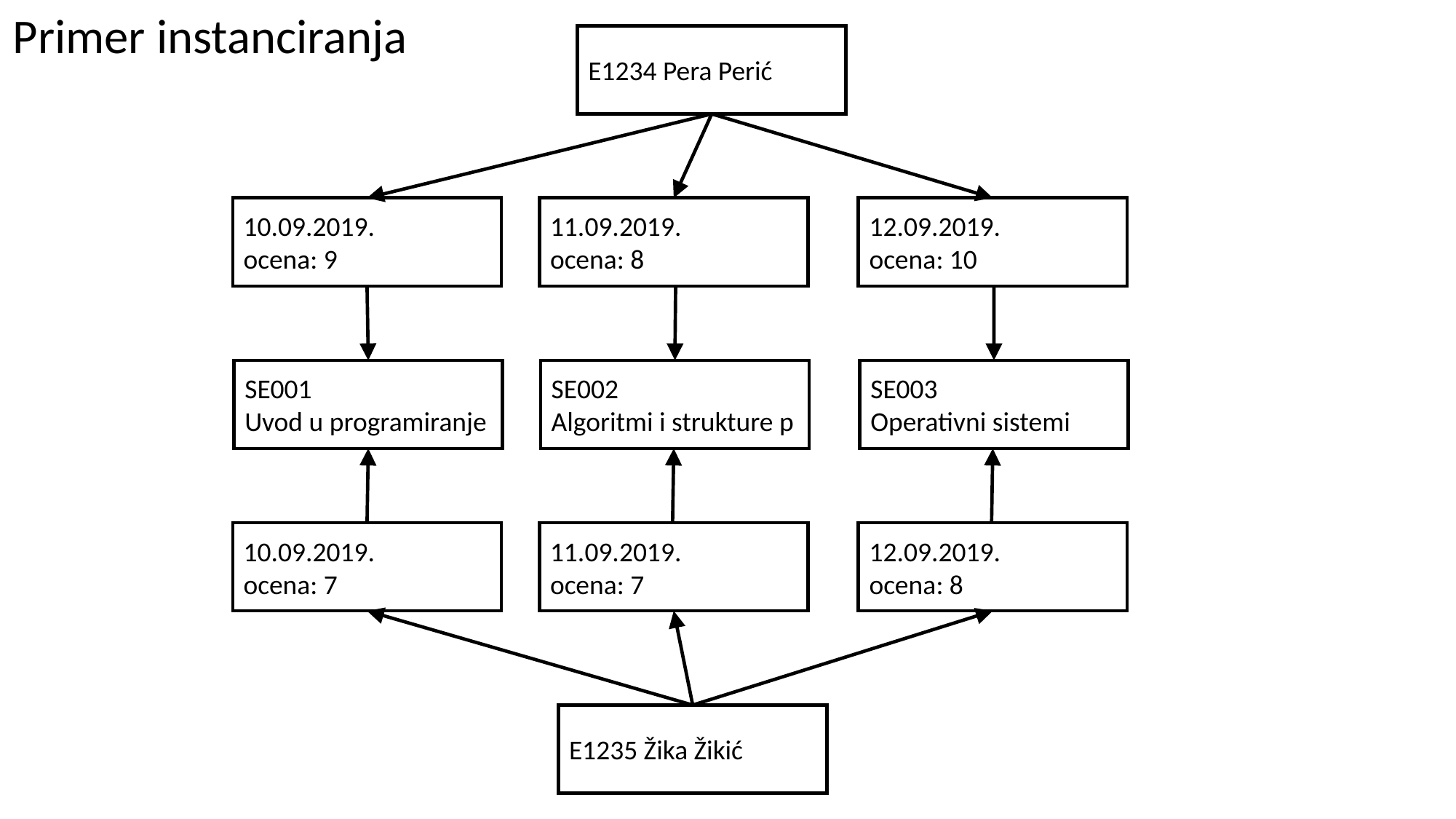

Primer instanciranja
E1234 Pera Perić
10.09.2019.
ocena: 9
11.09.2019.
ocena: 8
12.09.2019.
ocena: 10
SE001
Uvod u programiranje
SE002
Algoritmi i strukture p
SE003
Operativni sistemi
10.09.2019.
ocena: 7
11.09.2019.
ocena: 7
12.09.2019.
ocena: 8
E1235 Žika Žikić